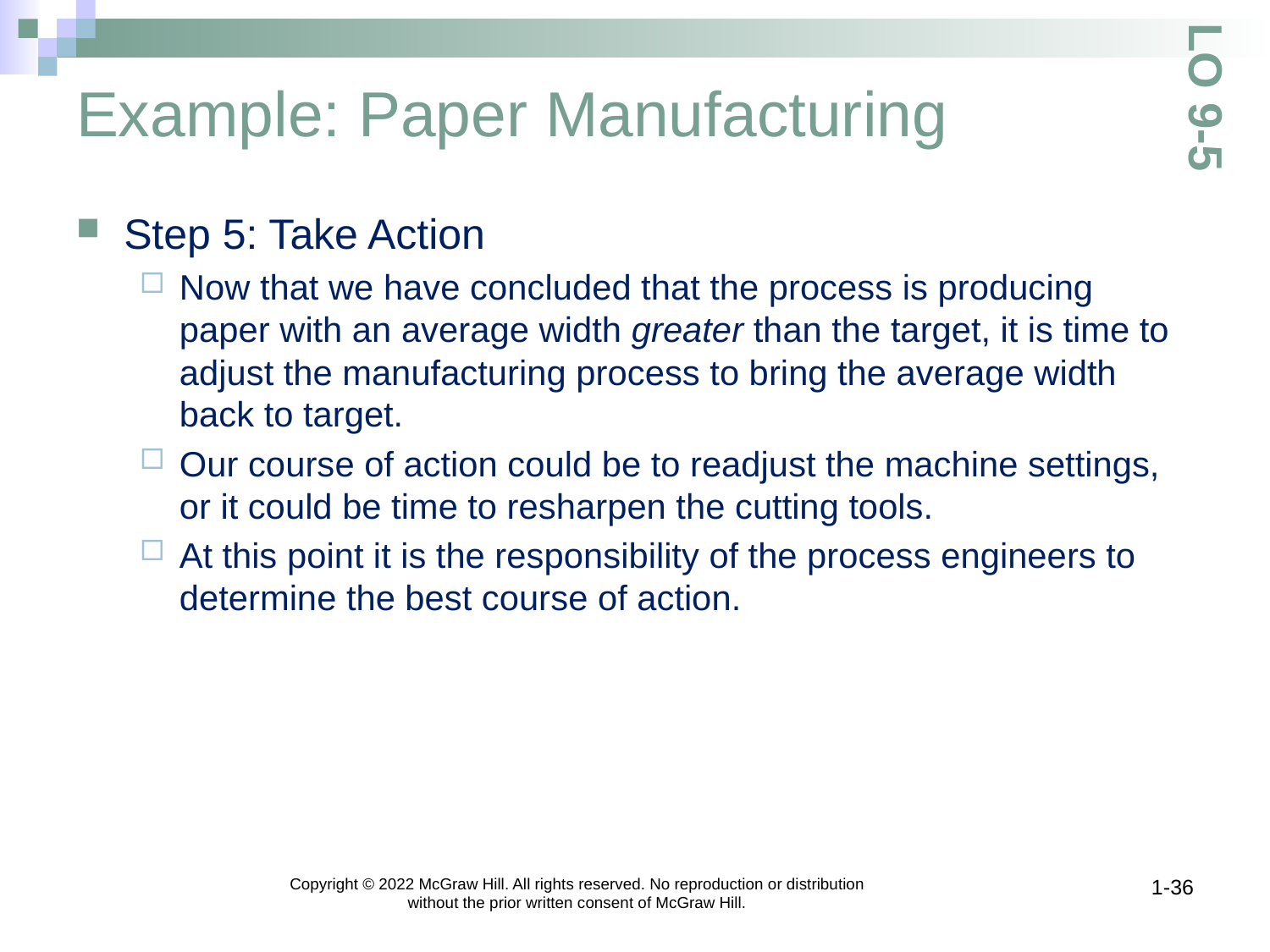

# Example: Paper Manufacturing
LO 9-5
Step 5: Take Action
Now that we have concluded that the process is producing paper with an average width greater than the target, it is time to adjust the manufacturing process to bring the average width back to target.
Our course of action could be to readjust the machine settings, or it could be time to resharpen the cutting tools.
At this point it is the responsibility of the process engineers to determine the best course of action.

Copyright © 2022 McGraw Hill. All rights reserved. No reproduction or distribution without the prior written consent of McGraw Hill.
1-36